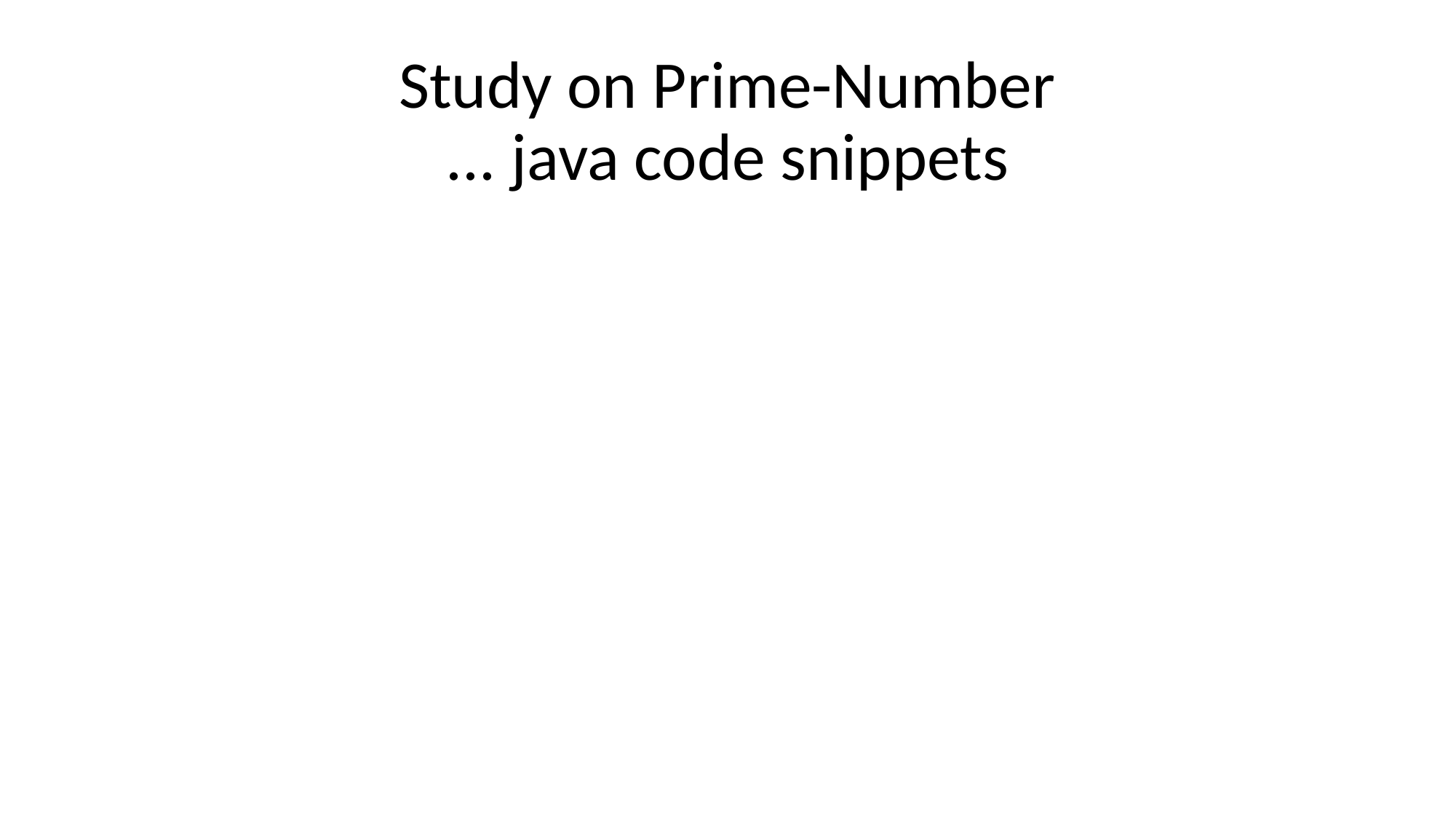

# Study on Prime-Number ... java code snippets